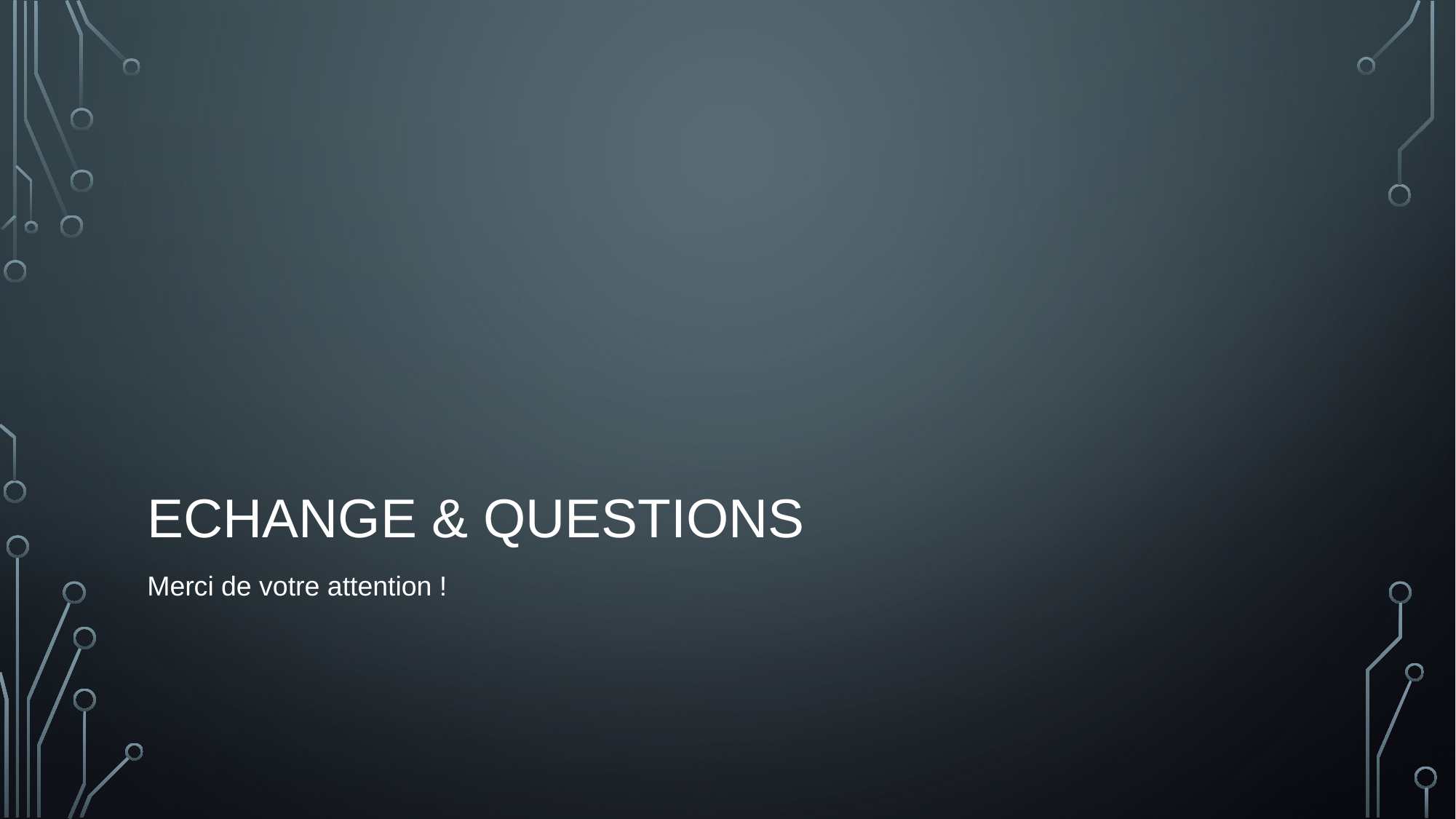

# Echange & Questions
Merci de votre attention !